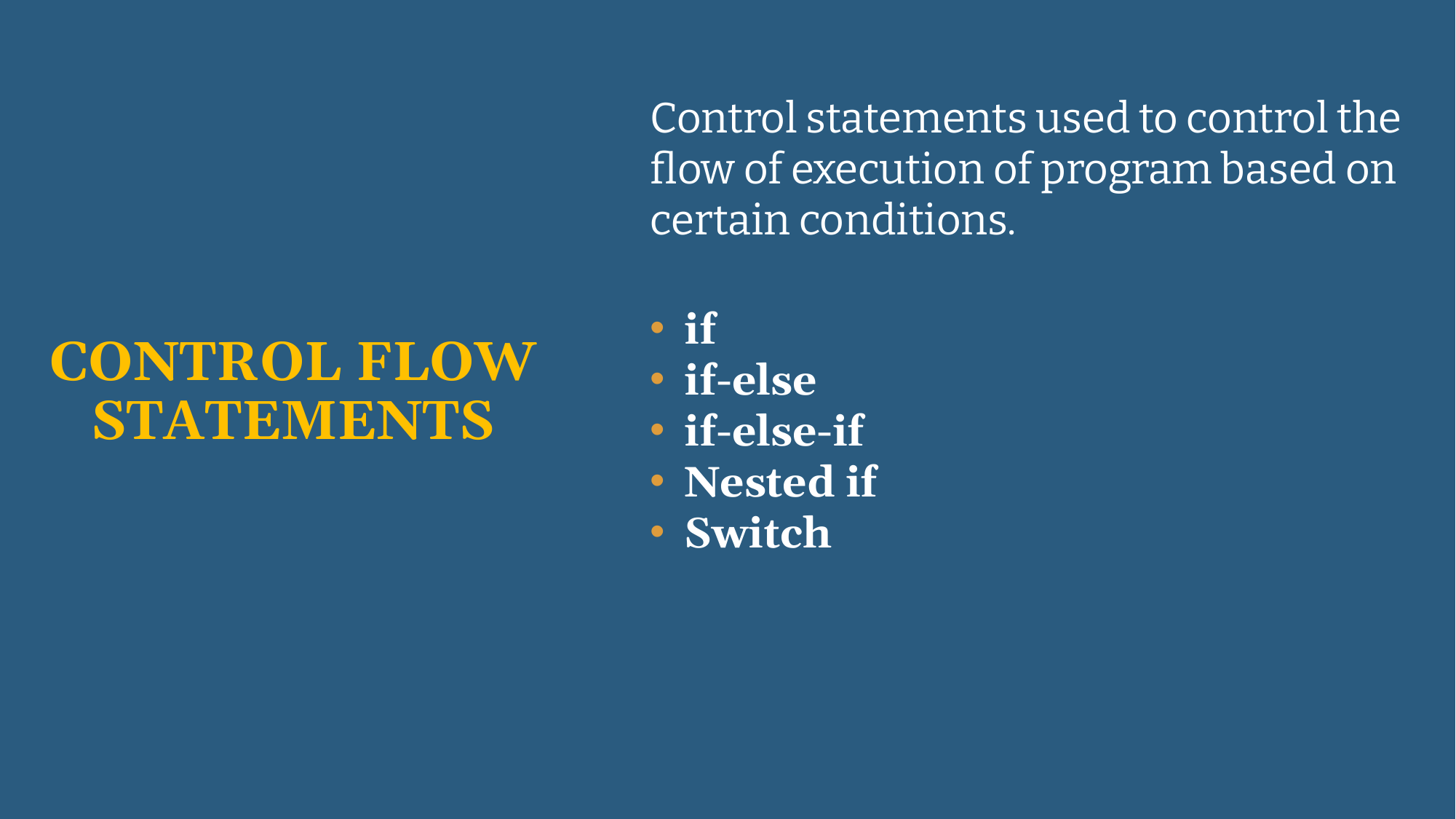

Control statements used to control the flow of execution of program based on certain conditions.

if
if-else
if-else-if
Nested if
Switch
# CONTROL FLOW STATEMENTS